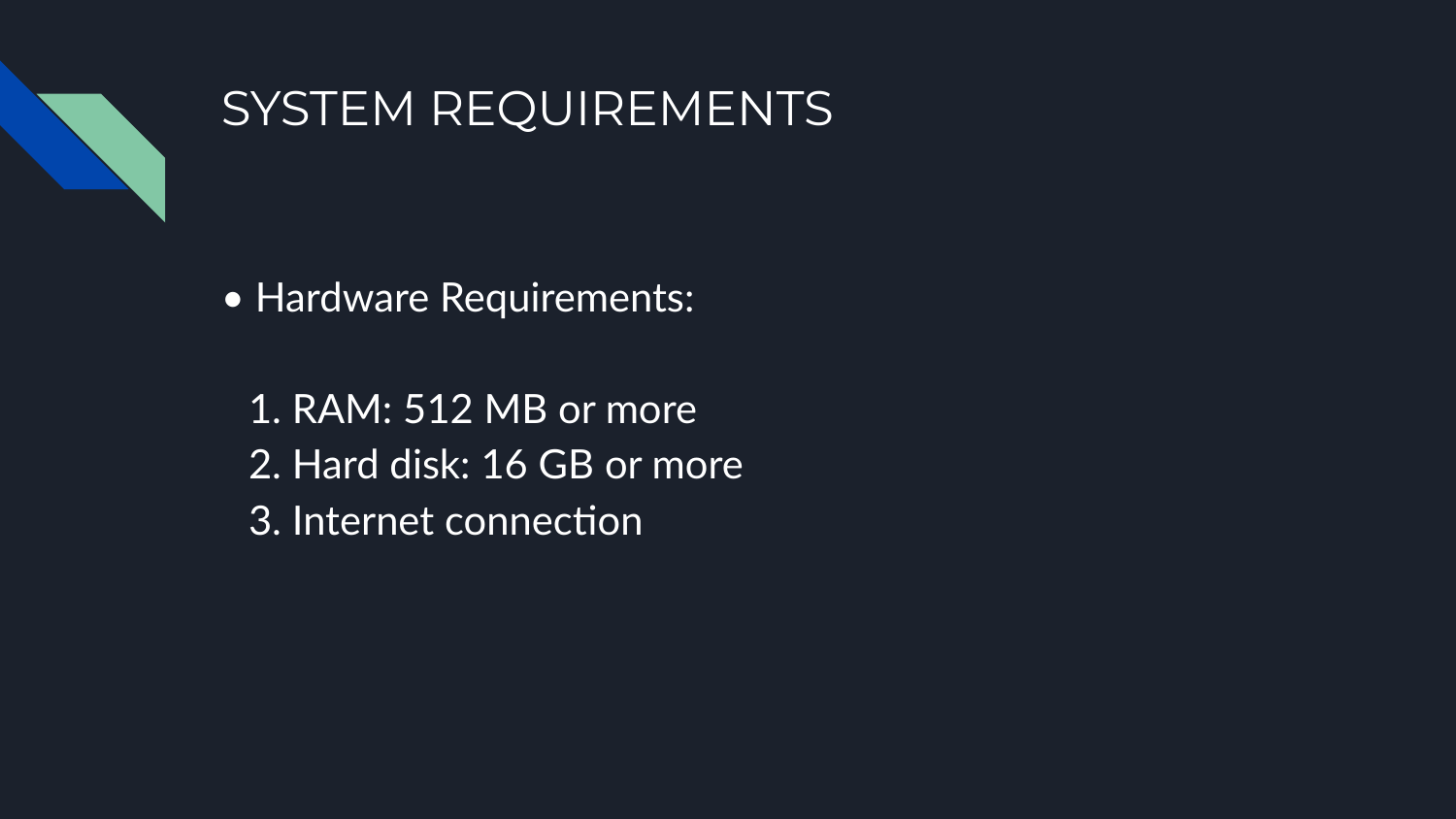

# SYSTEM REQUIREMENTS
• Hardware Requirements:

1. RAM: 512 MB or more
2. Hard disk: 16 GB or more
3. Internet connection